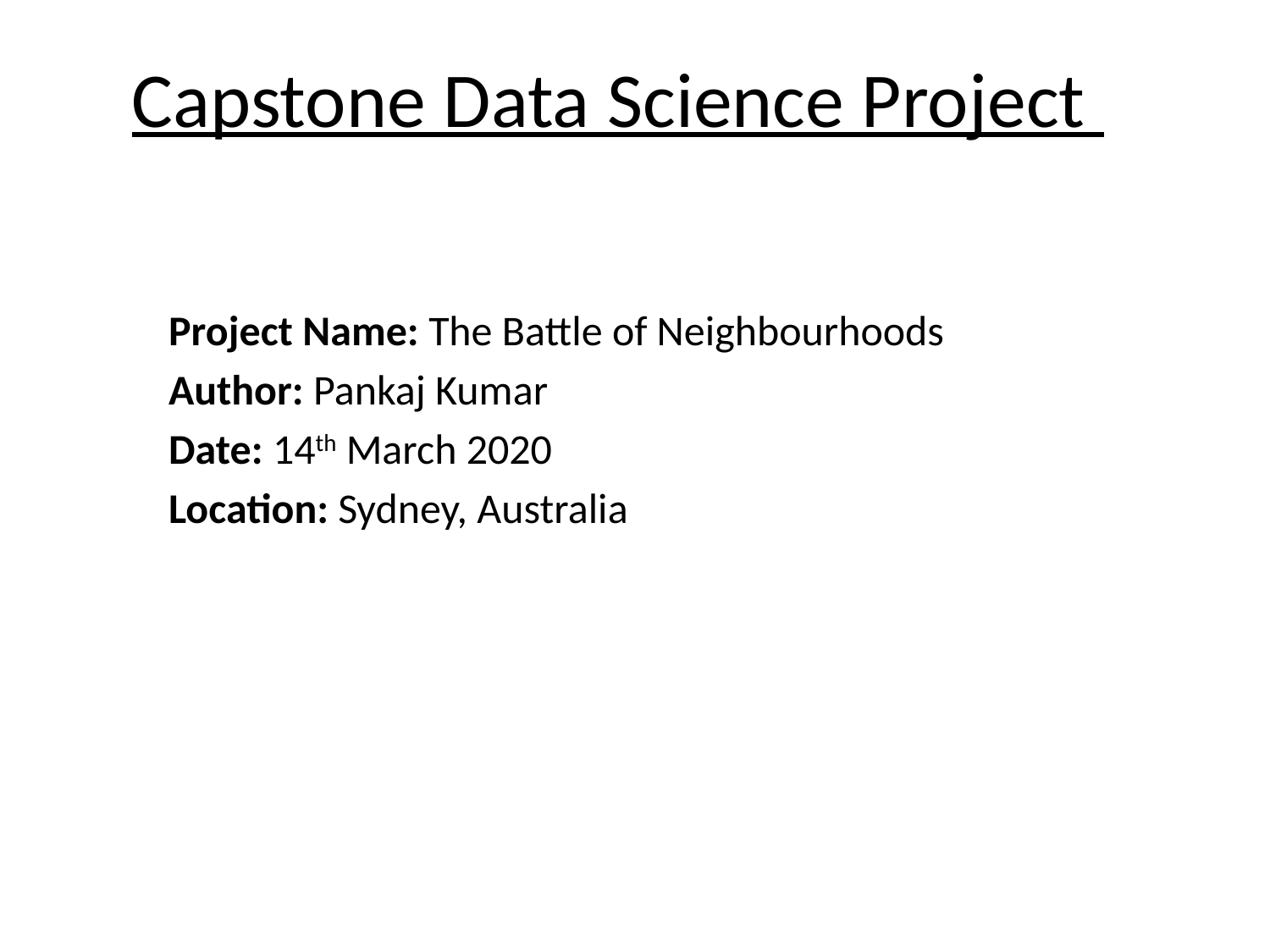

# Capstone Data Science Project
Project Name: The Battle of Neighbourhoods
Author: Pankaj Kumar
Date: 14th March 2020
Location: Sydney, Australia